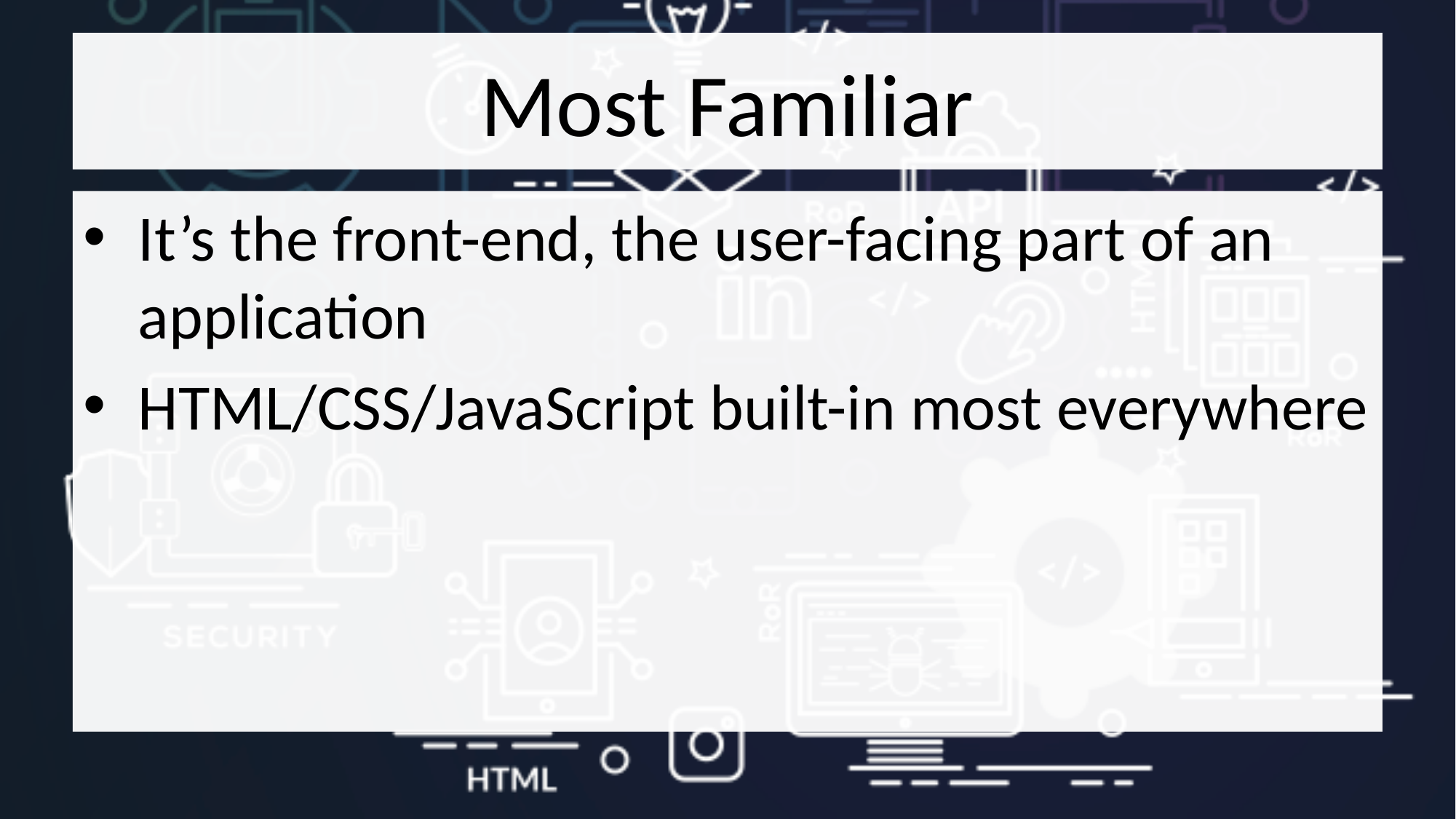

# Most Familiar
It’s the front-end, the user-facing part of an application
HTML/CSS/JavaScript built-in most everywhere